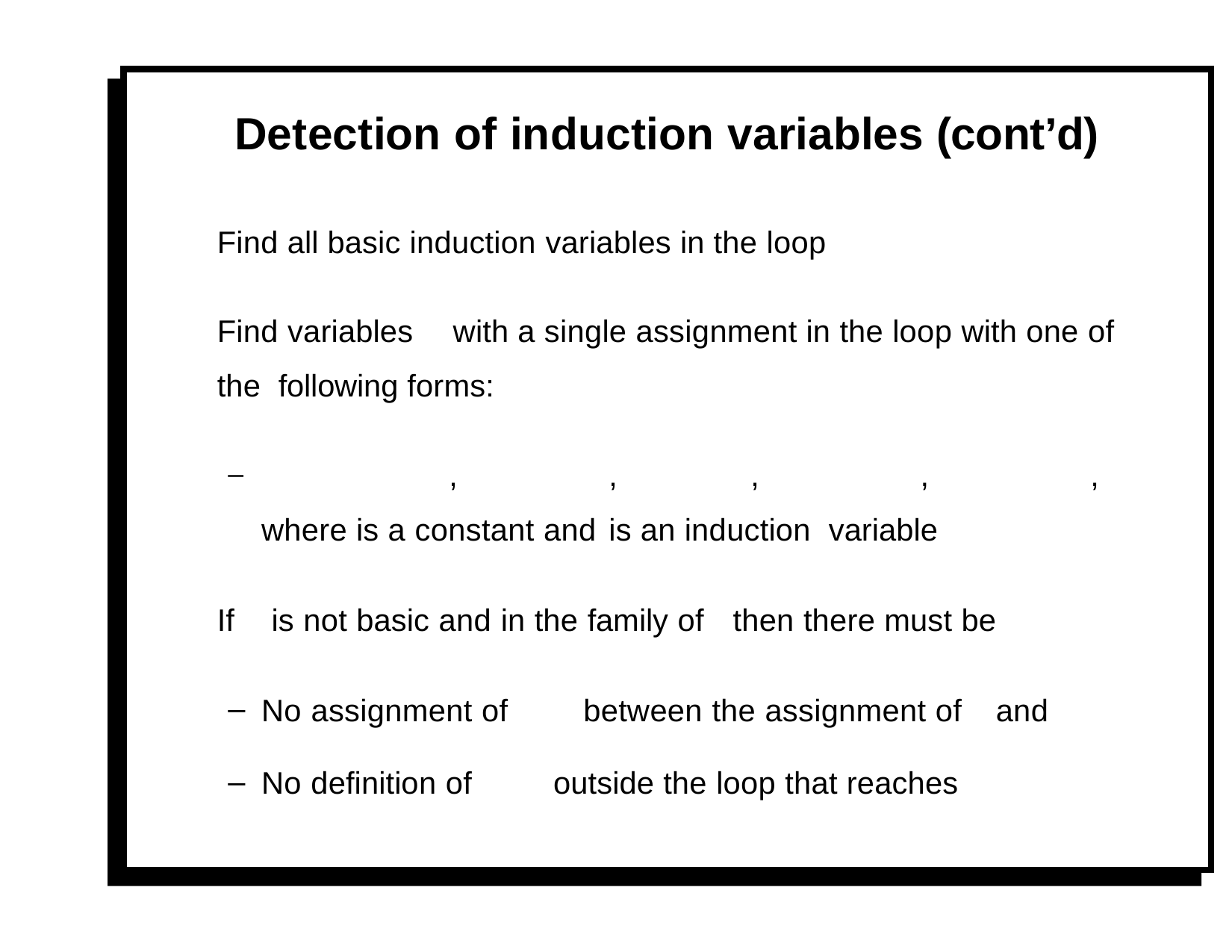

# Detection of induction variables (cont’d)
Find all basic induction variables in the loop

Find variables	with a single assignment in the loop with one of the  following forms:

	,		,	,	,	, where is a constant and	is an induction  variable

If	is not basic and in the family of	then there must be

No assignment of	between the assignment of	and

No definition of	outside the loop that reaches